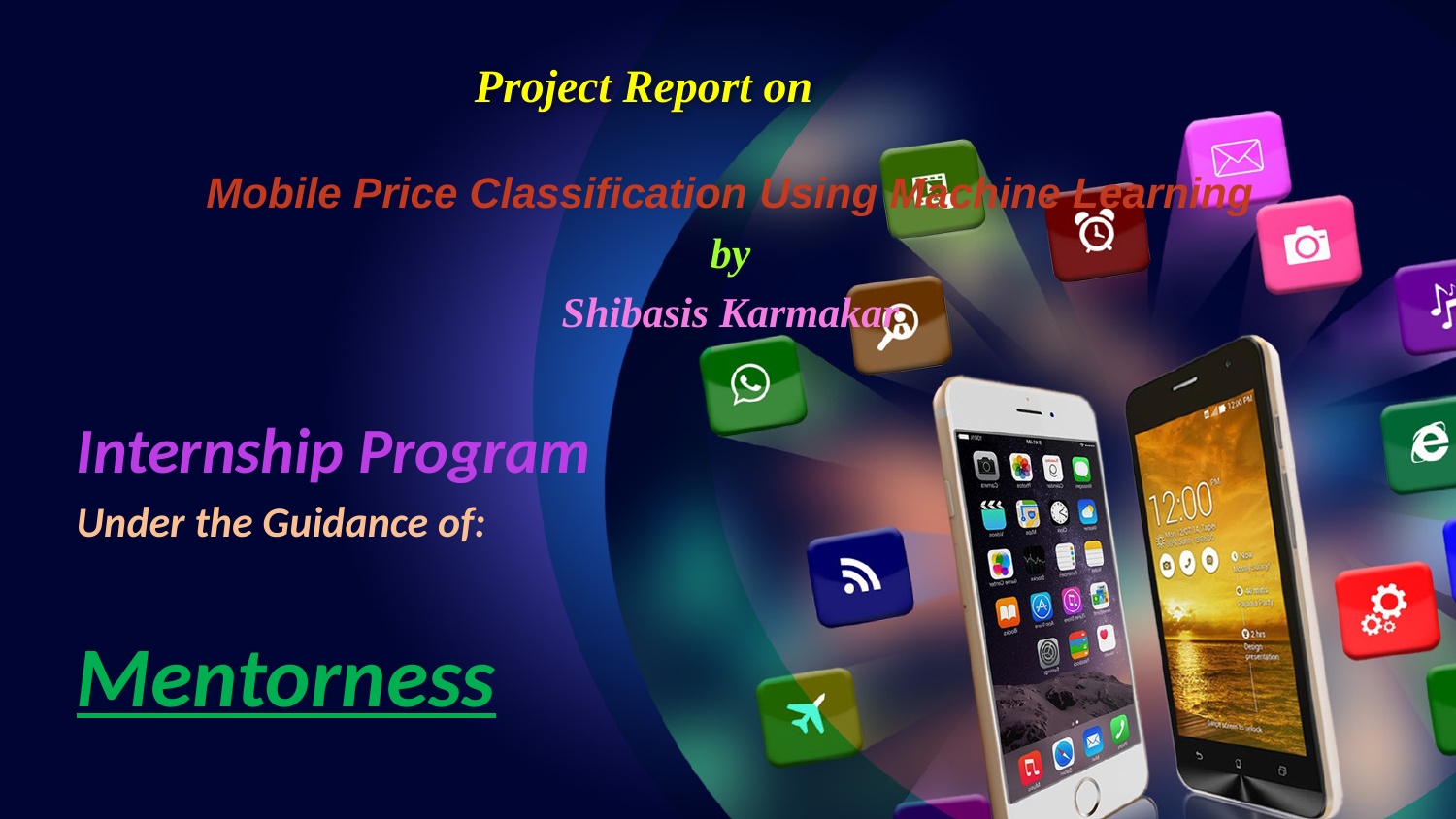

# Project Report on
Mobile Price Classification Using Machine Learning
by
Shibasis Karmakar

Internship Program
Under the Guidance of:

Mentorness